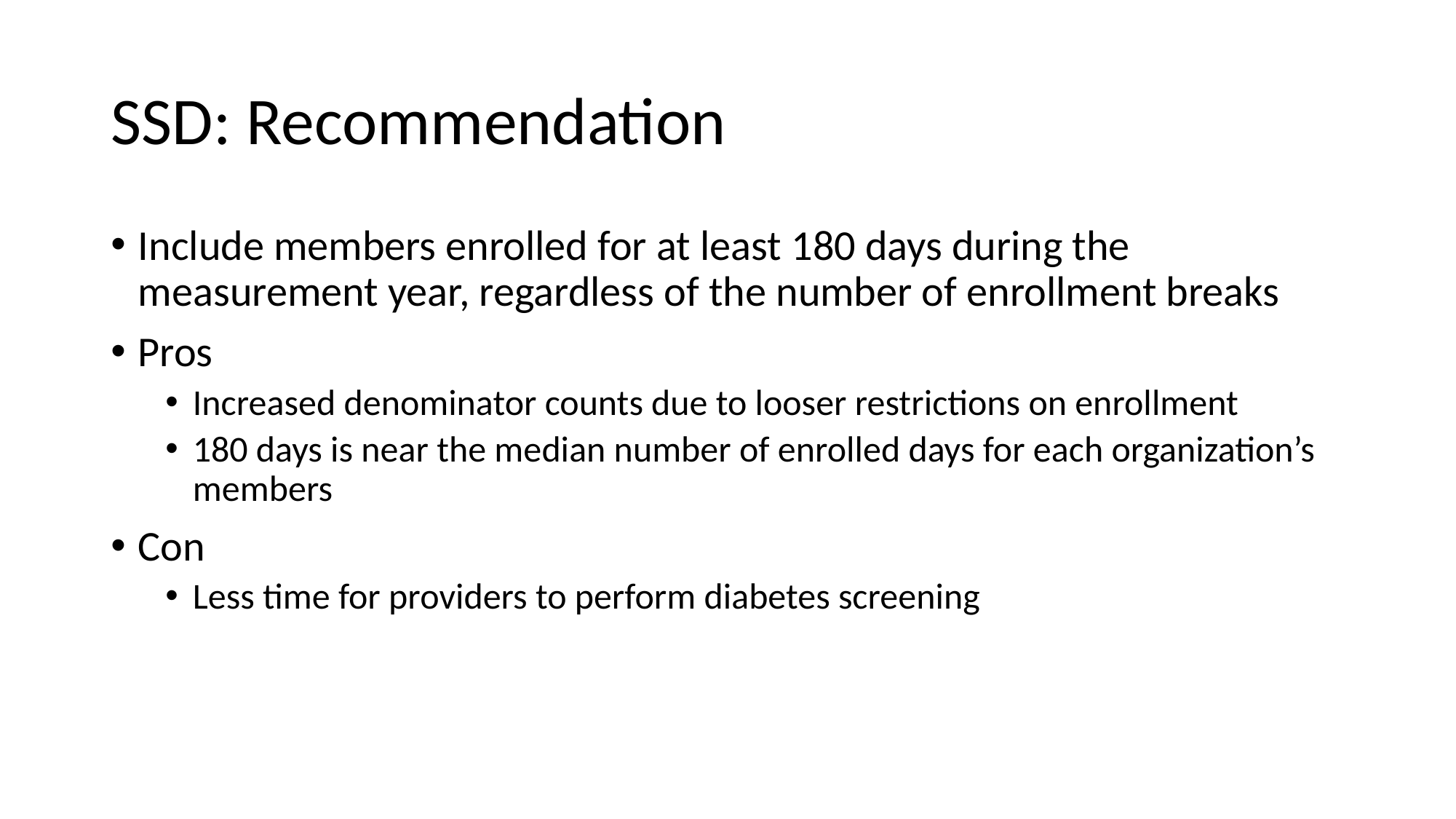

# SSD: Recommendation
Include members enrolled for at least 180 days during the measurement year, regardless of the number of enrollment breaks
Pros
Increased denominator counts due to looser restrictions on enrollment
180 days is near the median number of enrolled days for each organization’s members
Con
Less time for providers to perform diabetes screening